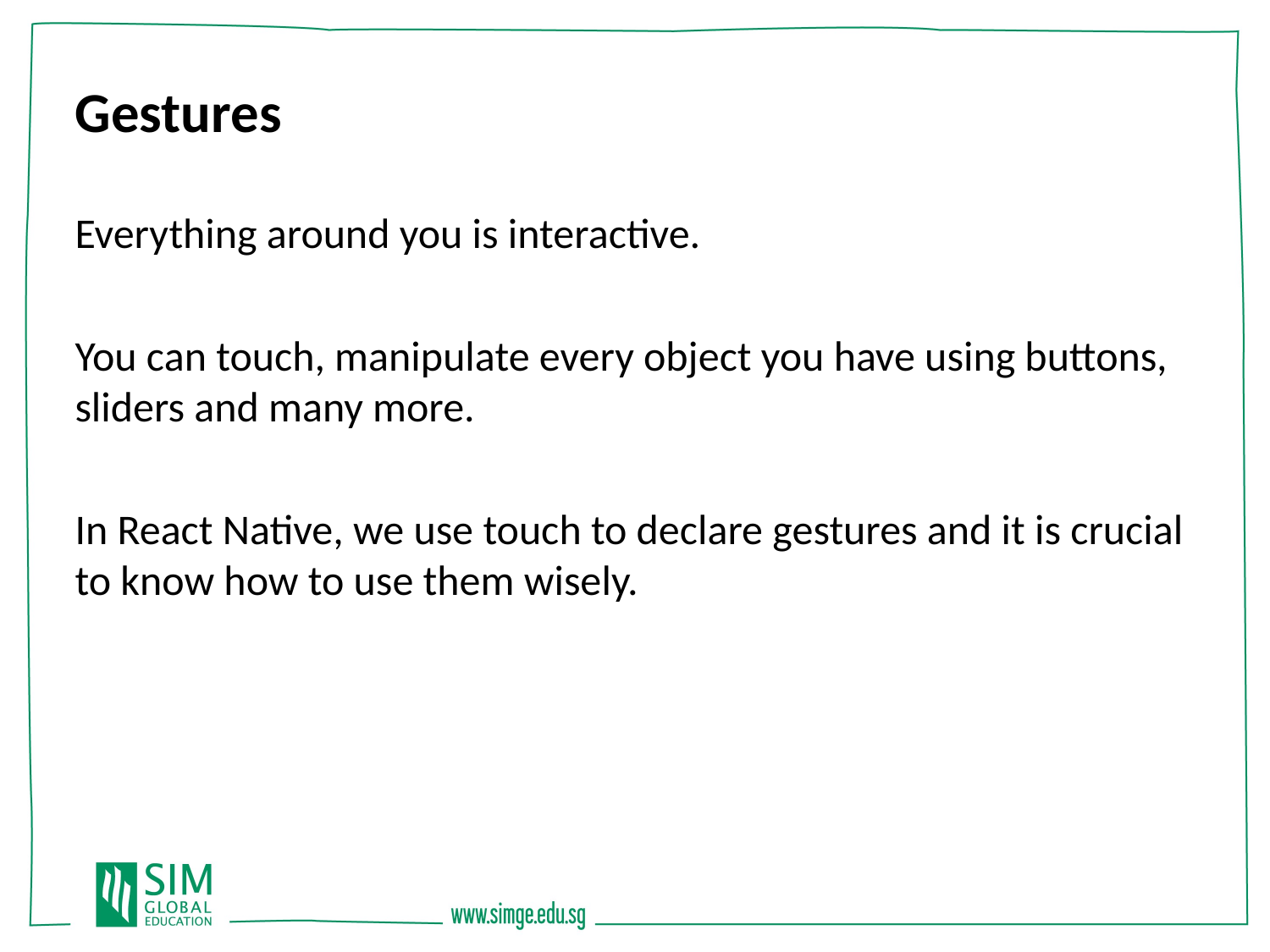

Gestures
Everything around you is interactive.

You can touch, manipulate every object you have using buttons, sliders and many more.

In React Native, we use touch to declare gestures and it is crucial to know how to use them wisely.